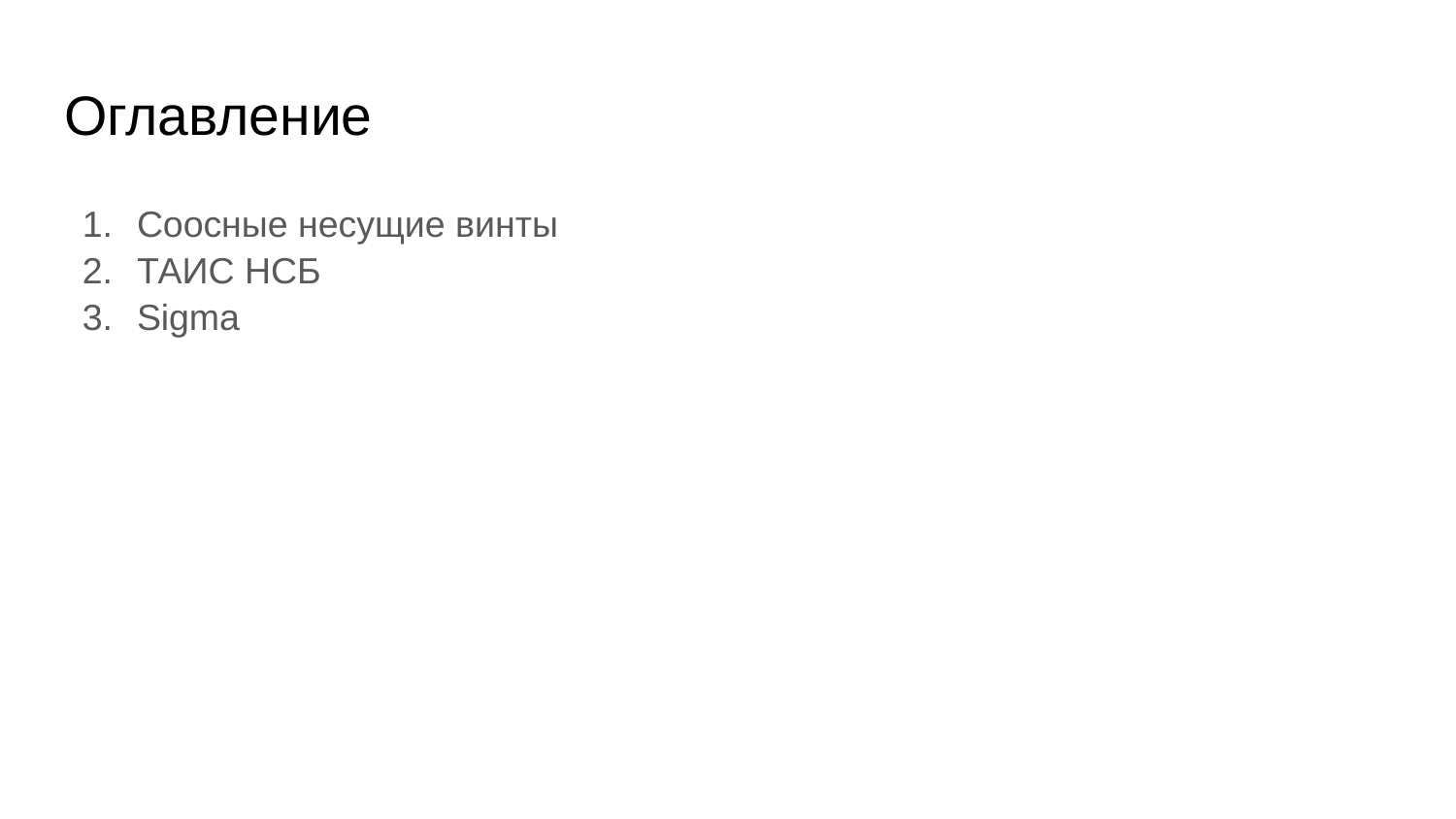

# Оглавление
Соосные несущие винты
ТАИС НСБ
Sigma